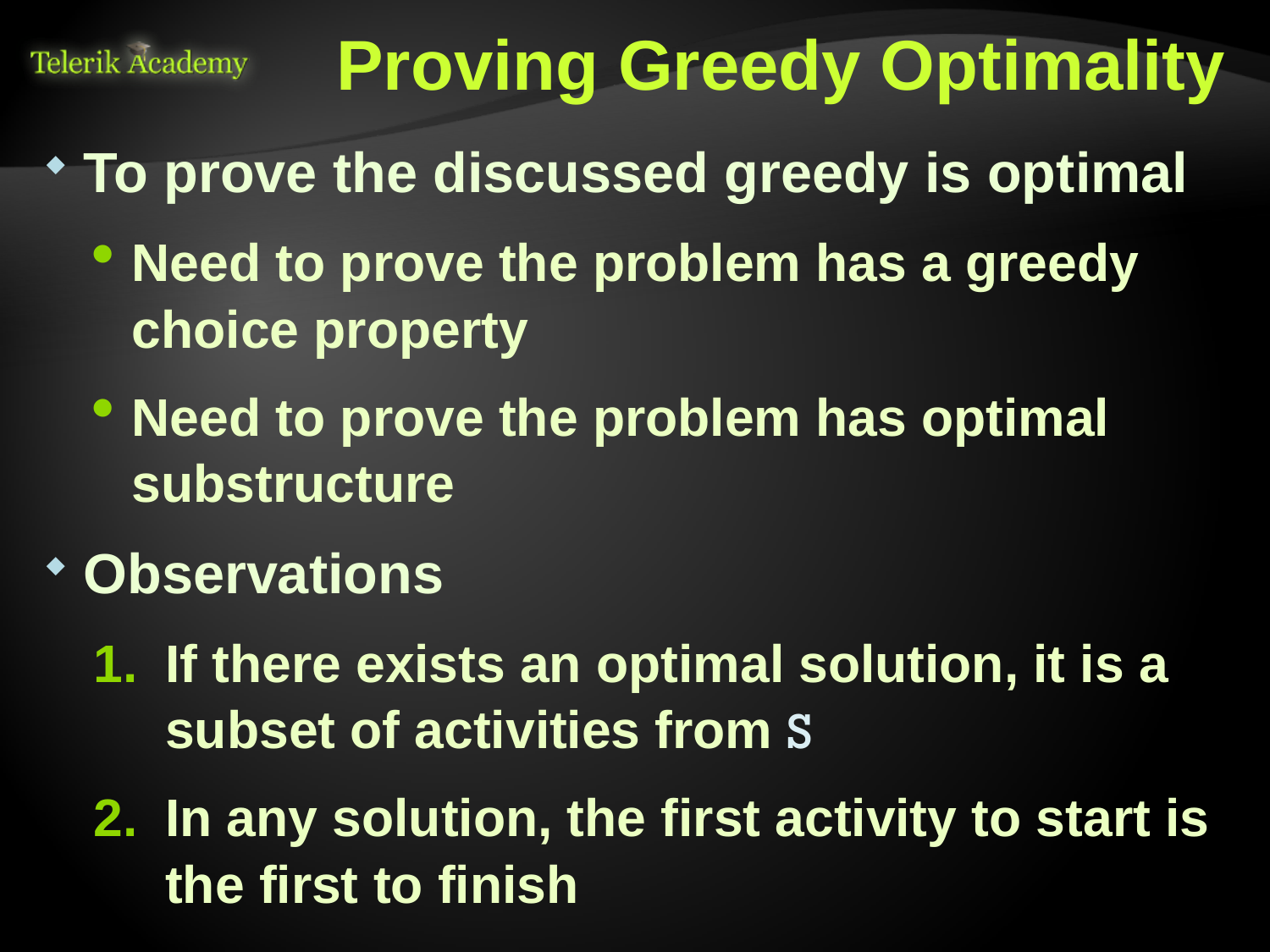

# Proving Greedy Optimality
To prove the discussed greedy is optimal
Need to prove the problem has a greedy choice property
Need to prove the problem has optimal substructure
Observations
If there exists an optimal solution, it is a subset of activities from S
In any solution, the first activity to start is the first to finish